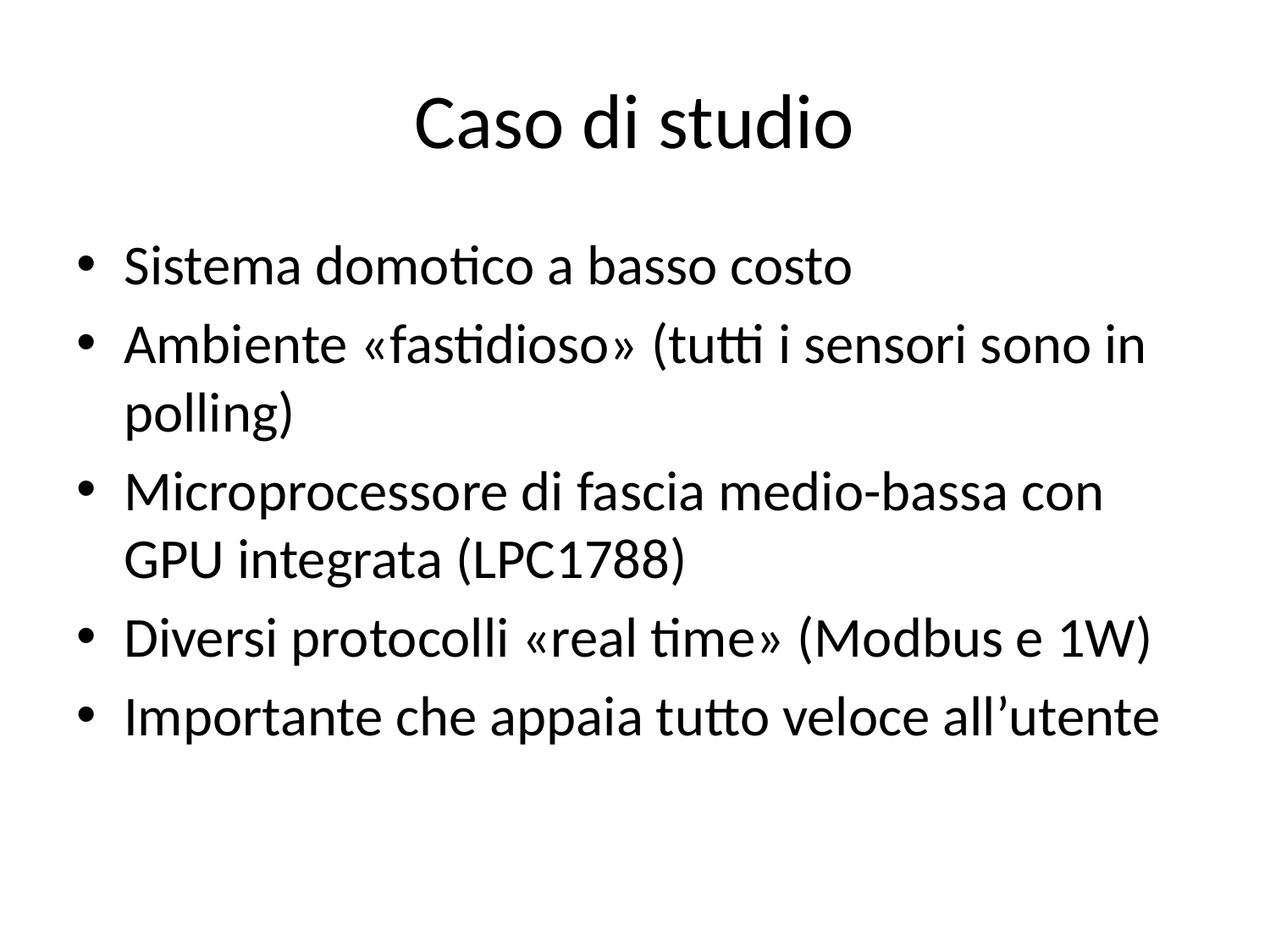

# Caso di studio
Sistema domotico a basso costo
Ambiente «fastidioso» (tutti i sensori sono in polling)
Microprocessore di fascia medio-bassa con GPU integrata (LPC1788)
Diversi protocolli «real time» (Modbus e 1W)
Importante che appaia tutto veloce all’utente